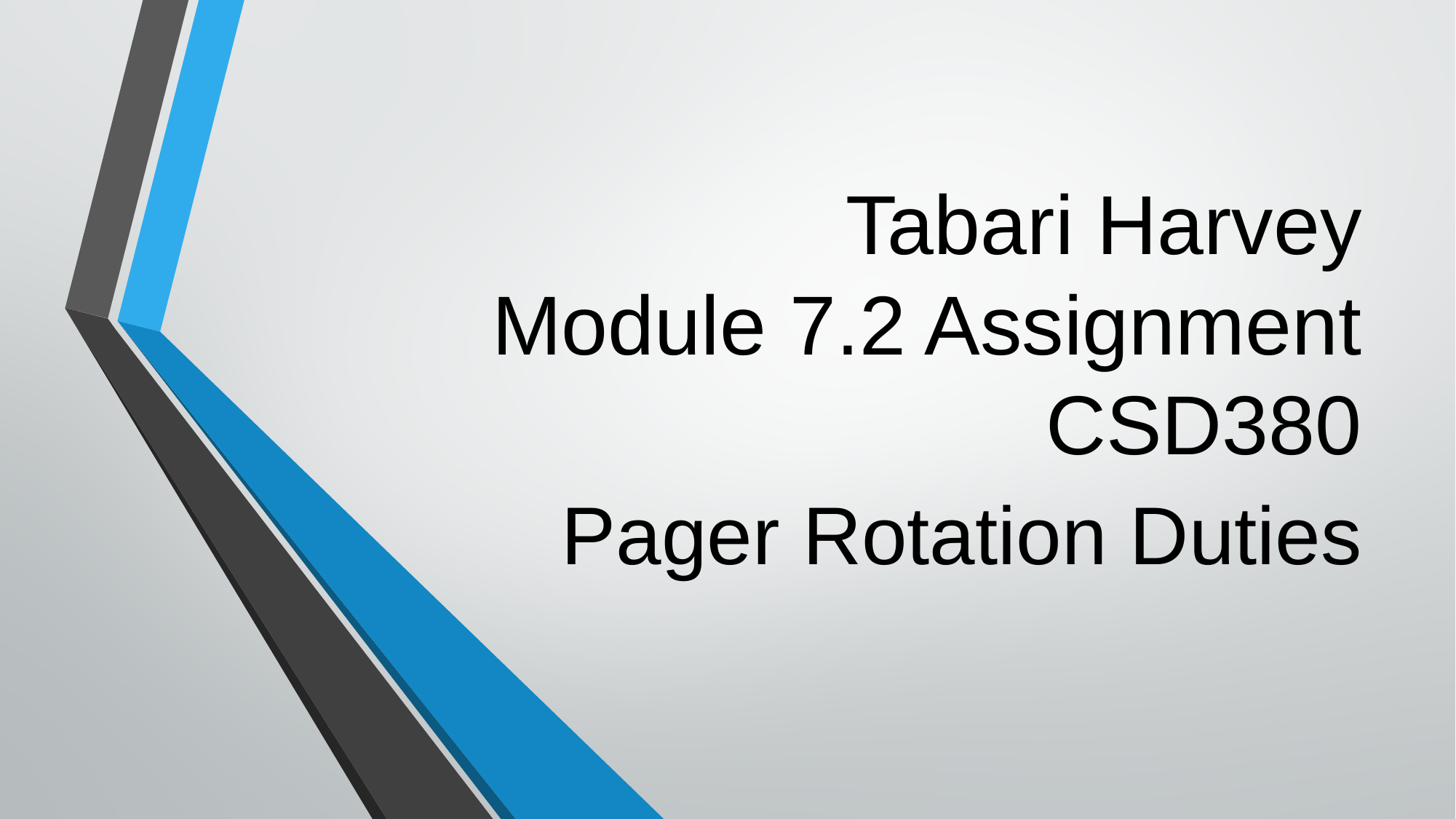

# Tabari Harvey Module 7.2 Assignment CSD380
Pager Rotation Duties